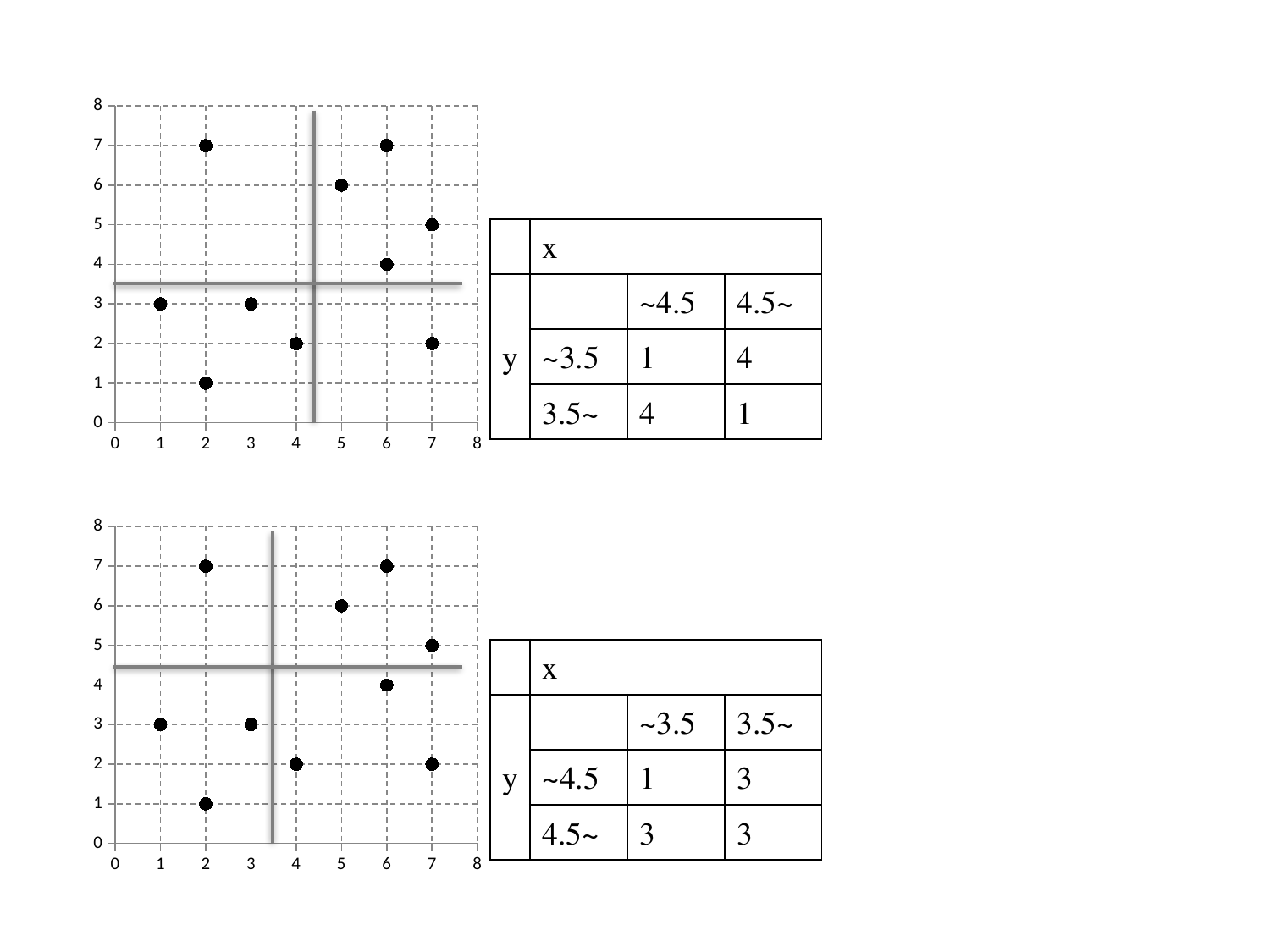

### Chart

| Category | y |
|---|---|
|  | x |  |  |
| --- | --- | --- | --- |
| y |  | ~4.5 | 4.5~ |
|  | ~3.5 | 1 | 4 |
|  | 3.5~ | 4 | 1 |

### Chart

| Category | y |
|---|---|
|  | x |  |  |
| --- | --- | --- | --- |
| y |  | ~3.5 | 3.5~ |
|  | ~4.5 | 1 | 3 |
|  | 4.5~ | 3 | 3 |